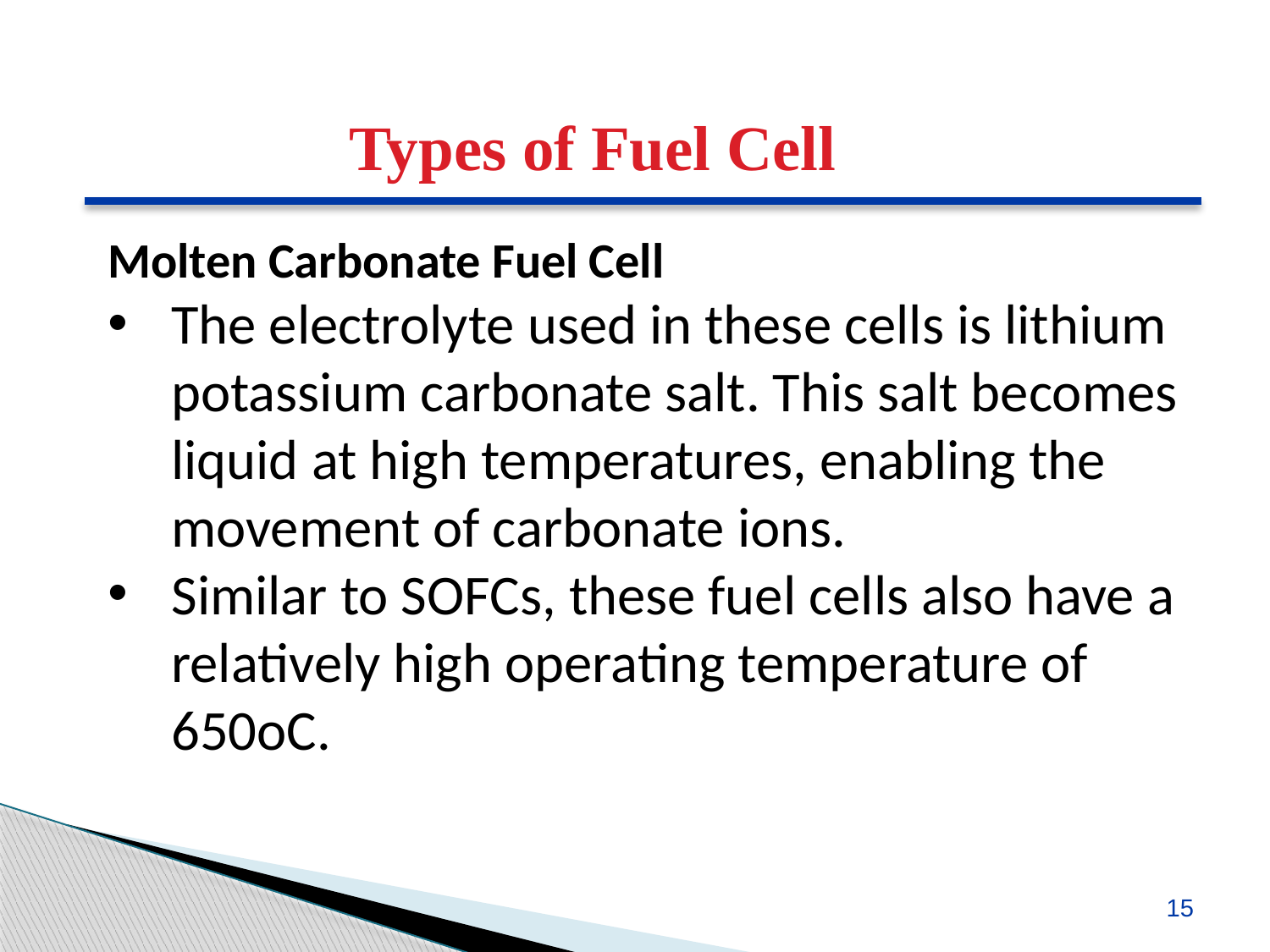

Types of Fuel Cell
Molten Carbonate Fuel Cell
The electrolyte used in these cells is lithium potassium carbonate salt. This salt becomes liquid at high temperatures, enabling the movement of carbonate ions.
Similar to SOFCs, these fuel cells also have a relatively high operating temperature of 650oC.

15